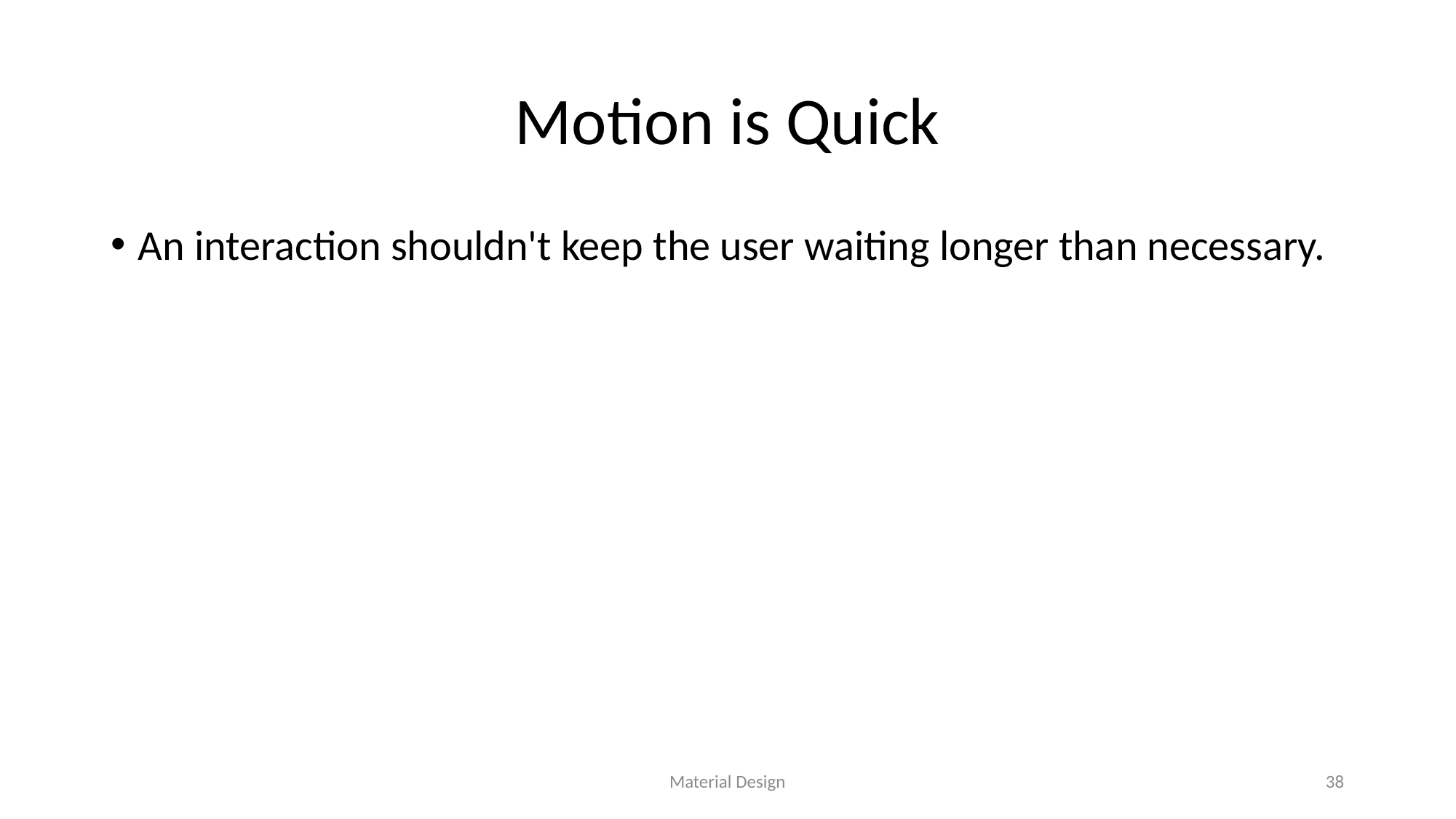

# Motion is Quick
An interaction shouldn't keep the user waiting longer than necessary.
Material Design
38